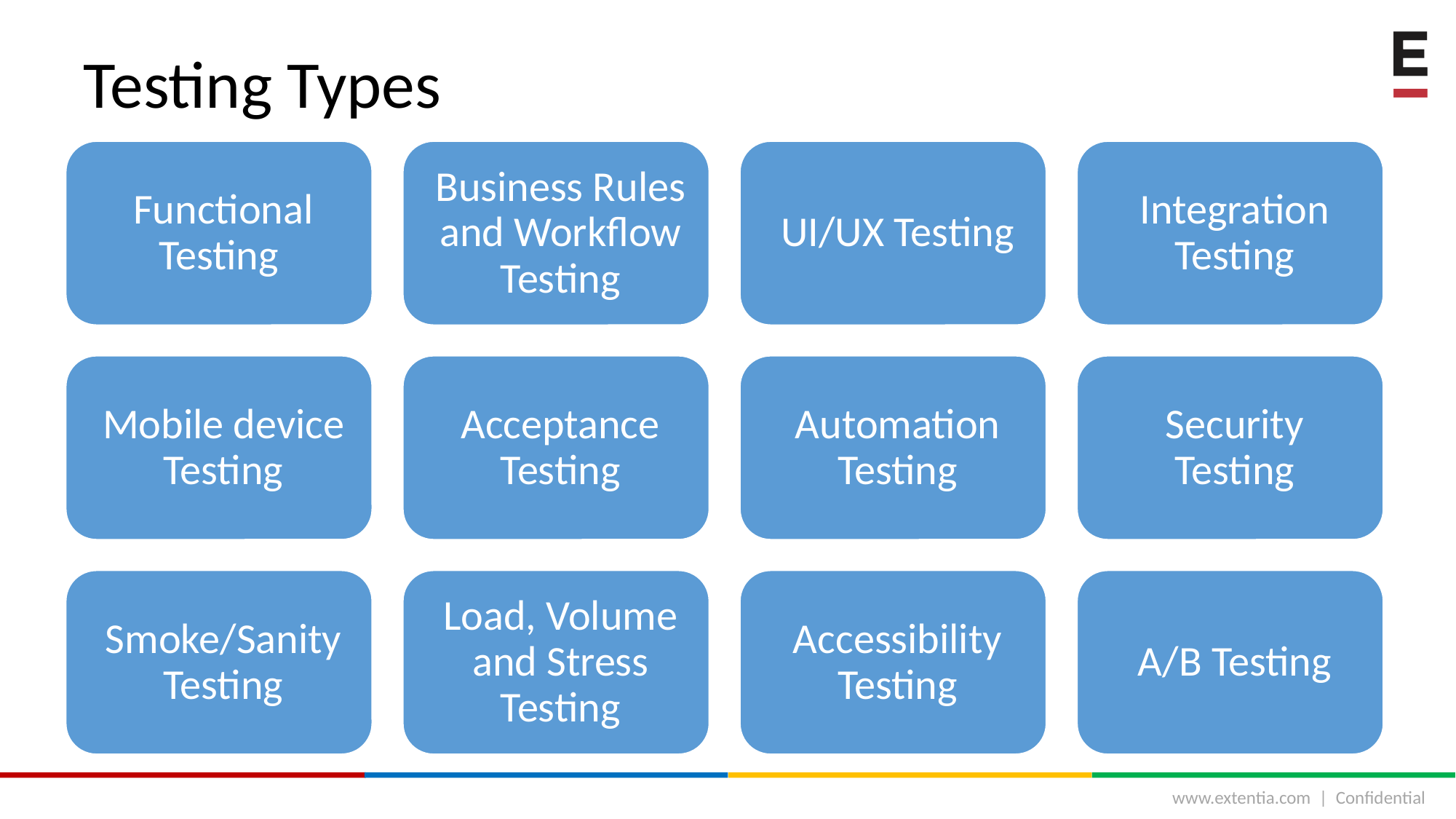

# Testing Types
Functional Testing
Business Rules and Workflow Testing
UI/UX Testing
Integration Testing
Mobile device Testing
Acceptance Testing
Automation Testing
Security Testing
Smoke/Sanity Testing
Load, Volume and Stress Testing
Accessibility Testing
A/B Testing